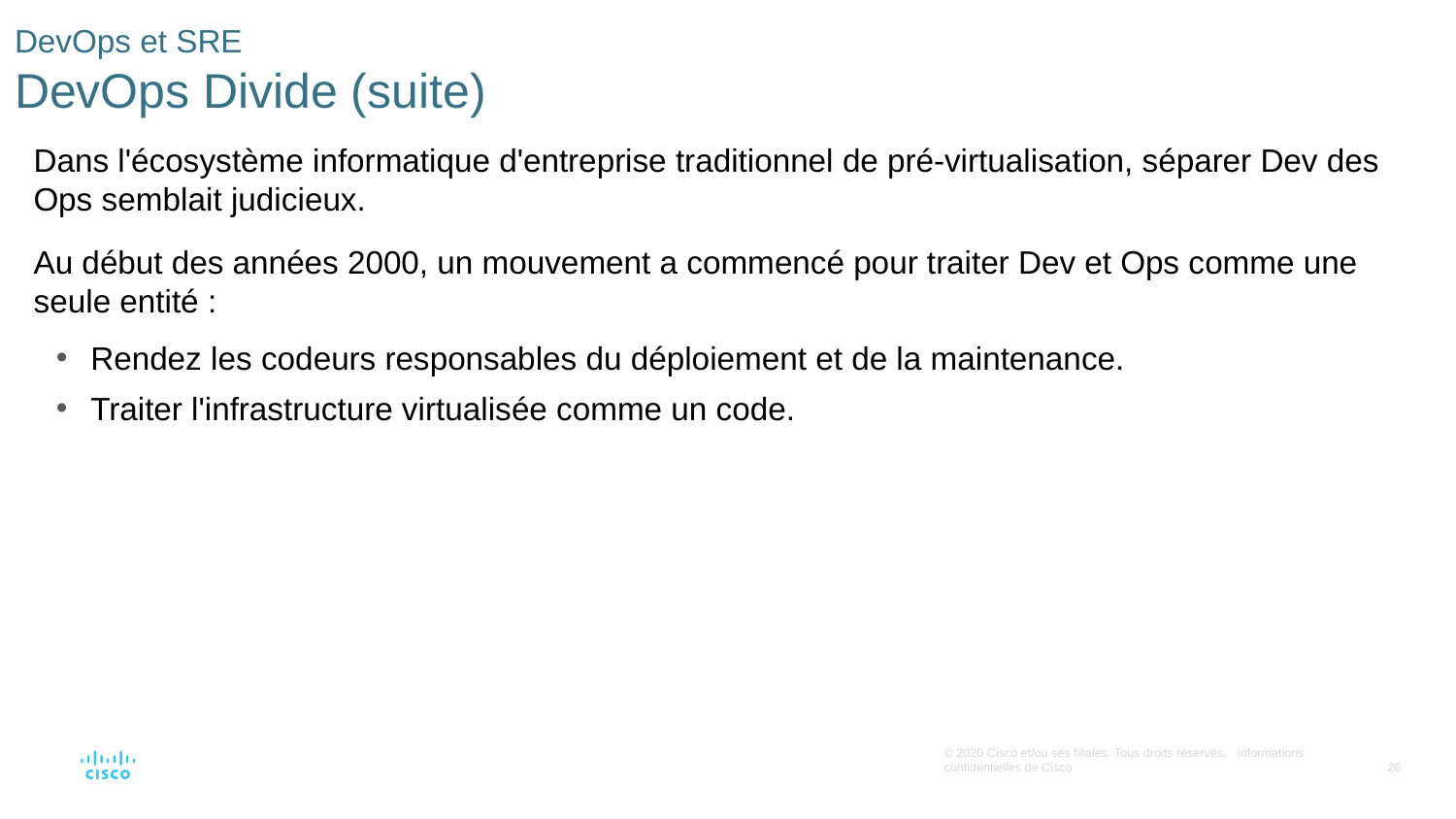

# DevOps et SRE DevOps Divide (suite)
Dans l'écosystème informatique d'entreprise traditionnel de pré-virtualisation, séparer Dev des Ops semblait judicieux.
Au début des années 2000, un mouvement a commencé pour traiter Dev et Ops comme une seule entité :
Rendez les codeurs responsables du déploiement et de la maintenance.
Traiter l'infrastructure virtualisée comme un code.